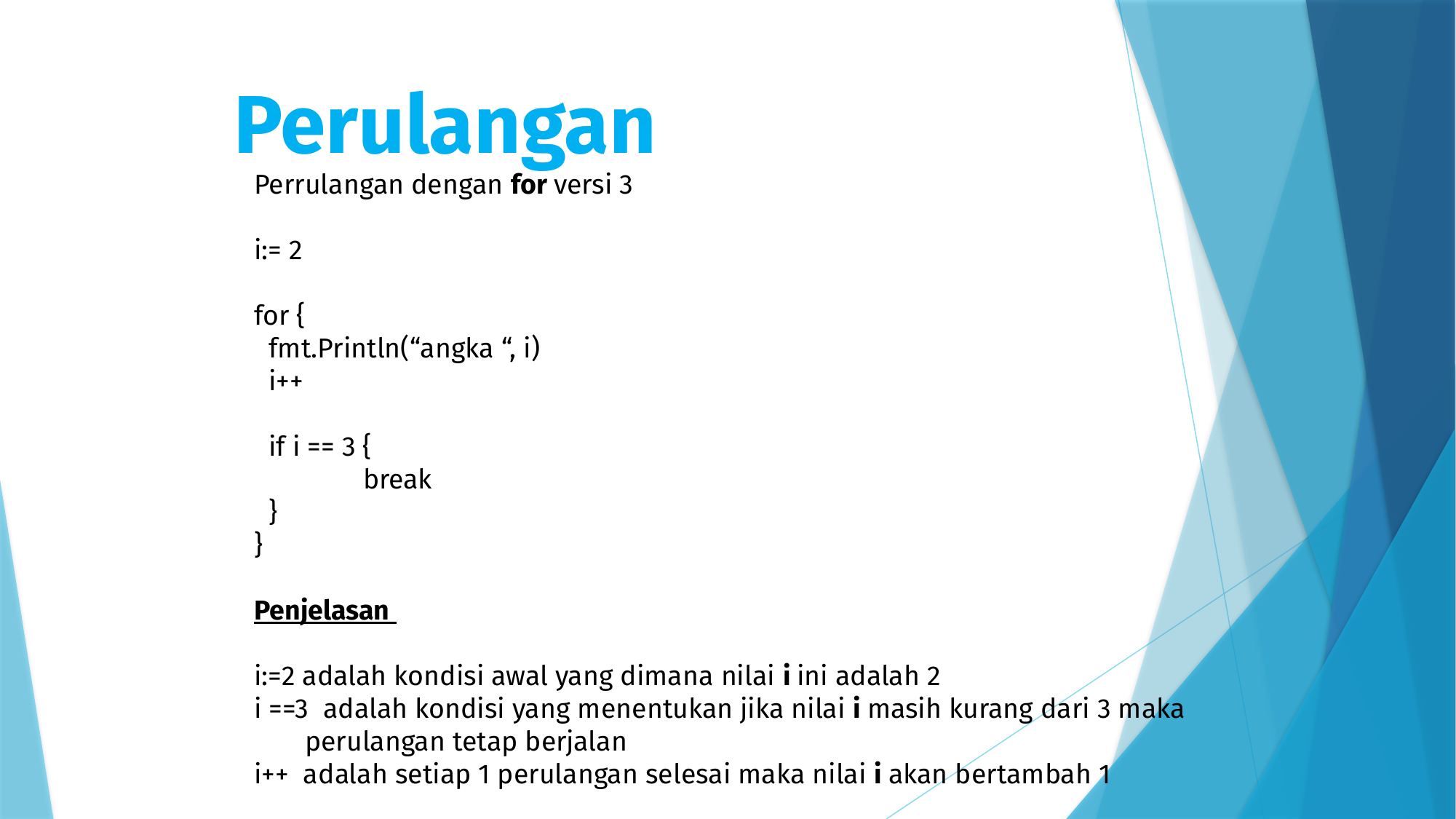

Perulangan
Perrulangan dengan for versi 3

i:= 2

for {
  fmt.Println(“angka “, i)
  i++

  if i == 3 {
	break
  }
}

Penjelasan

i:=2 adalah kondisi awal yang dimana nilai i ini adalah 2
i ==3  adalah kondisi yang menentukan jika nilai i masih kurang dari 3 maka
       perulangan tetap berjalan
i++  adalah setiap 1 perulangan selesai maka nilai i akan bertambah 1

Jika code diatas di compile apakah yang akan dihasilkan ?